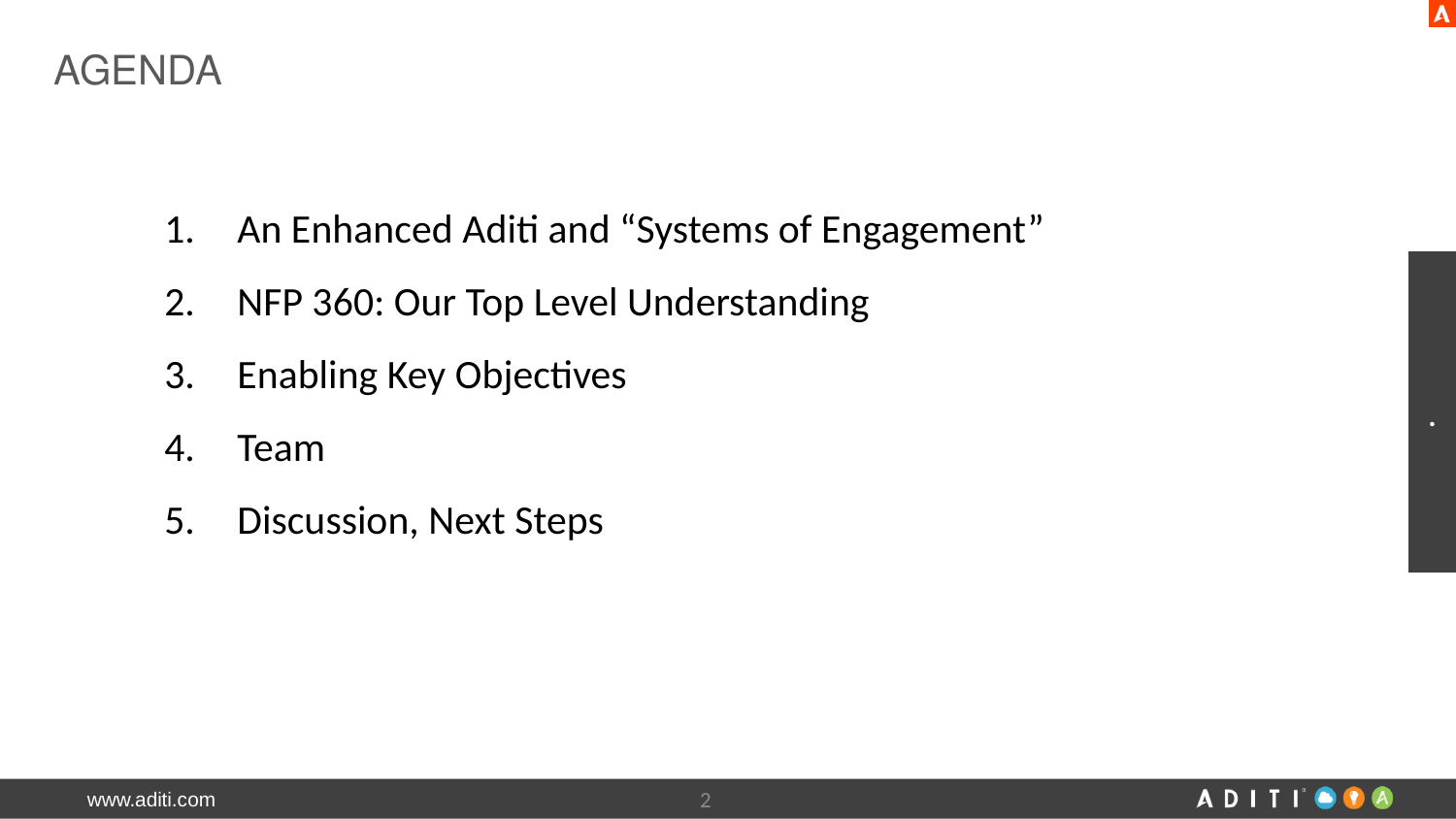

AGENDA
An Enhanced Aditi and “Systems of Engagement”
NFP 360: Our Top Level Understanding
Enabling Key Objectives
Team
Discussion, Next Steps
.
2